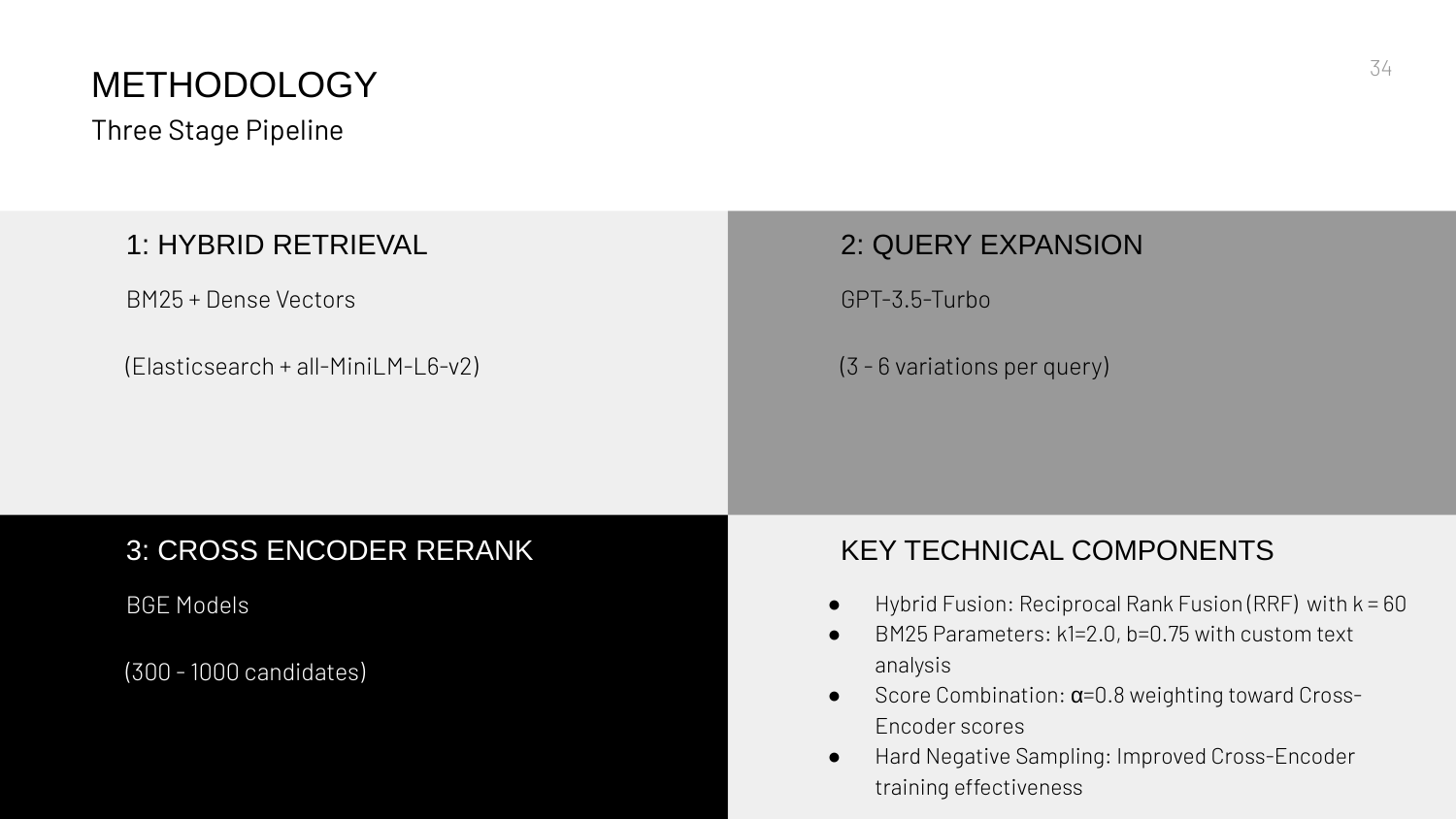

34
METHODOLOGY
Three Stage Pipeline
1: HYBRID RETRIEVAL
2: QUERY EXPANSION
BM25 + Dense Vectors
(Elasticsearch + all-MiniLM-L6-v2)
GPT-3.5-Turbo
(3 - 6 variations per query)

3: CROSS ENCODER RERANK
KEY TECHNICAL COMPONENTS
BGE Models
(300 - 1000 candidates)
Hybrid Fusion: Reciprocal Rank Fusion (RRF)  with k = 60
BM25 Parameters: k1=2.0, b=0.75 with custom text analysis
Score Combination: α=0.8 weighting toward Cross-Encoder scores
Hard Negative Sampling: Improved Cross-Encoder training effectiveness